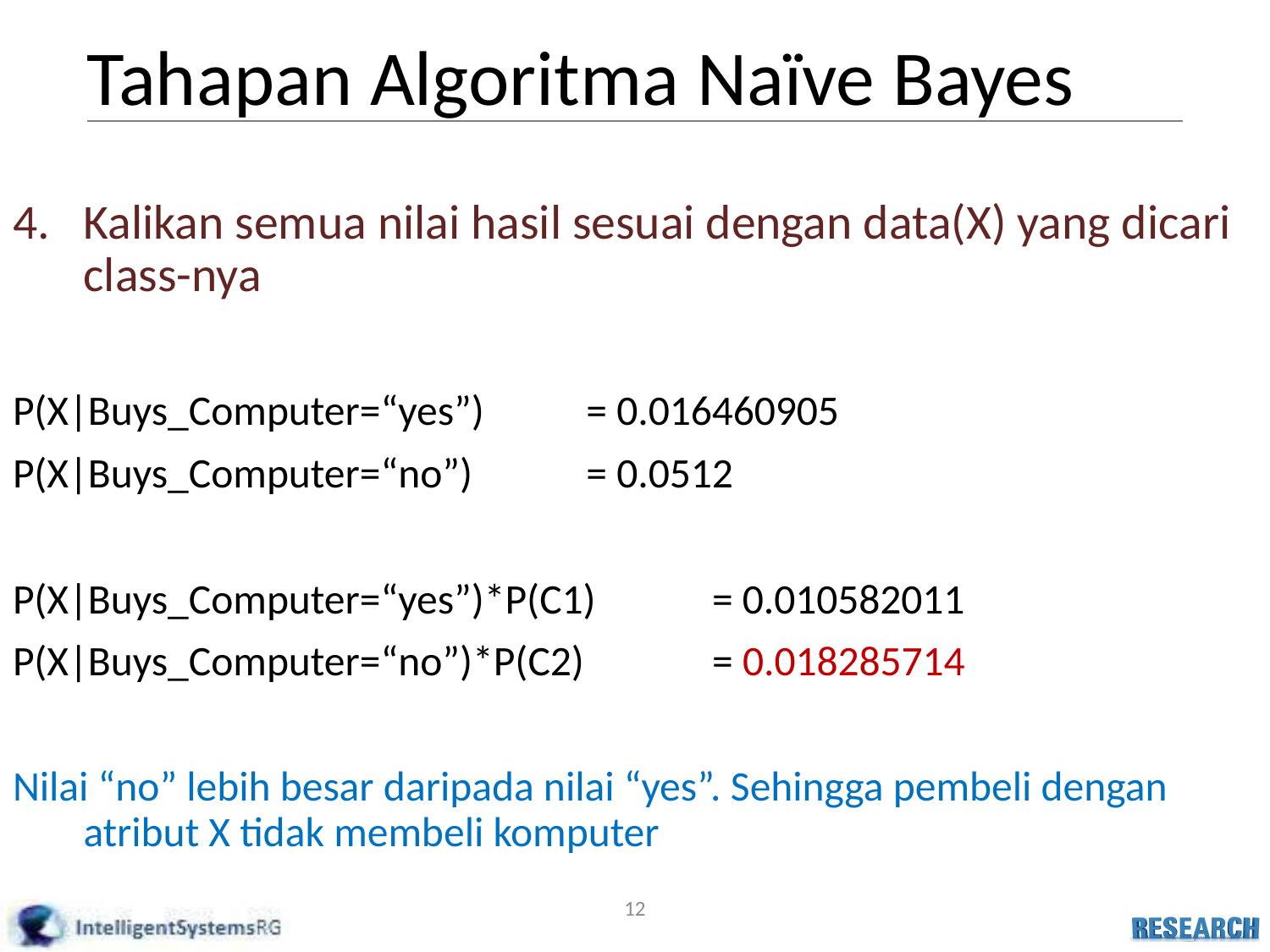

# Tahapan Algoritma Naïve Bayes
Kalikan semua nilai hasil sesuai dengan data(X) yang dicari class-nya

P(X|Buys_Computer=“yes”)	= 0.016460905
P(X|Buys_Computer=“no”) 	= 0.0512

P(X|Buys_Computer=“yes”)*P(C1) 	= 0.010582011
P(X|Buys_Computer=“no”)*P(C2) 	= 0.018285714

Nilai “no” lebih besar daripada nilai “yes”. Sehingga pembeli dengan atribut X tidak membeli komputer